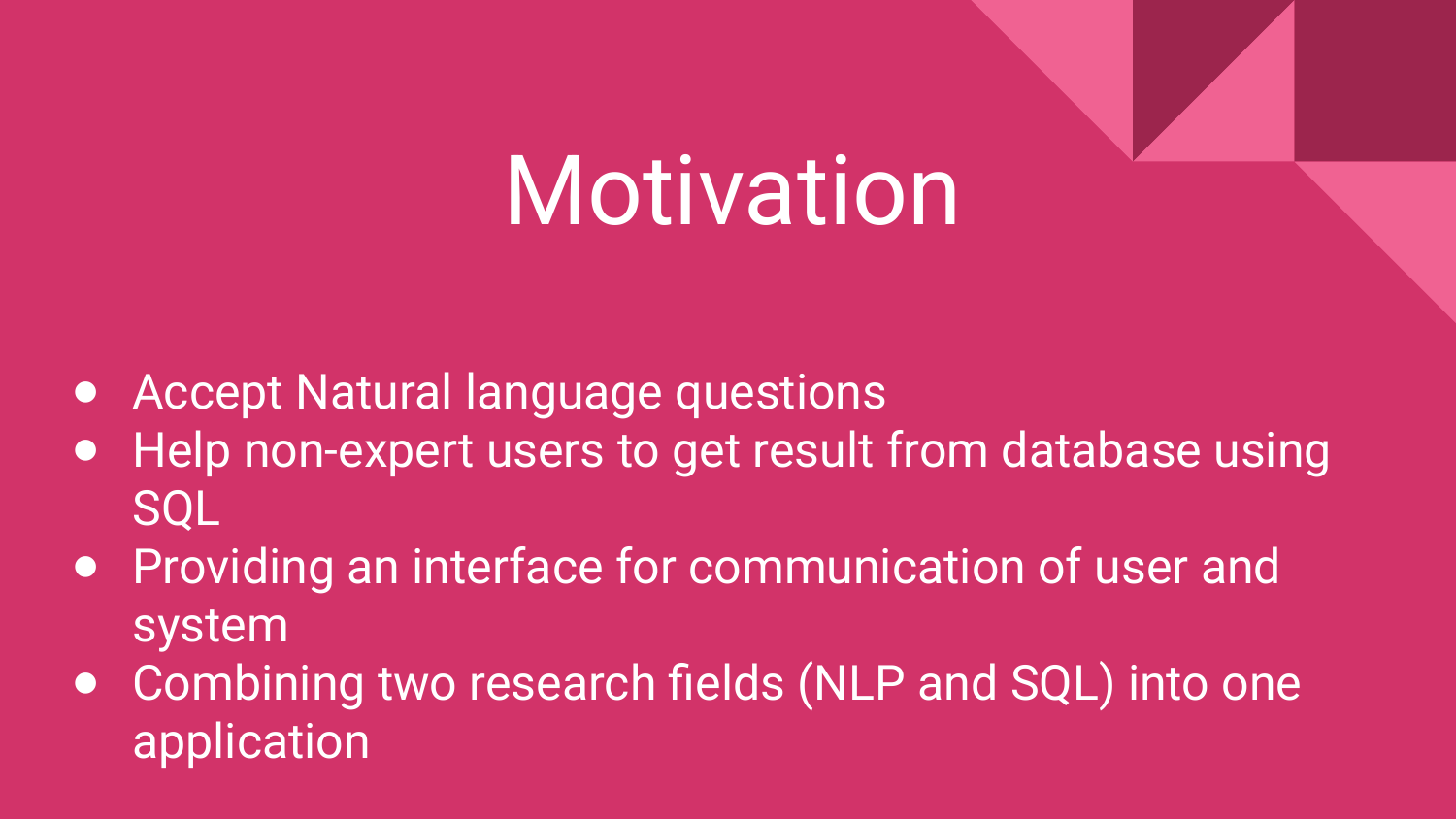

# Motivation
Accept Natural language questions
Help non-expert users to get result from database using SQL
Providing an interface for communication of user and system
Combining two research fields (NLP and SQL) into one application